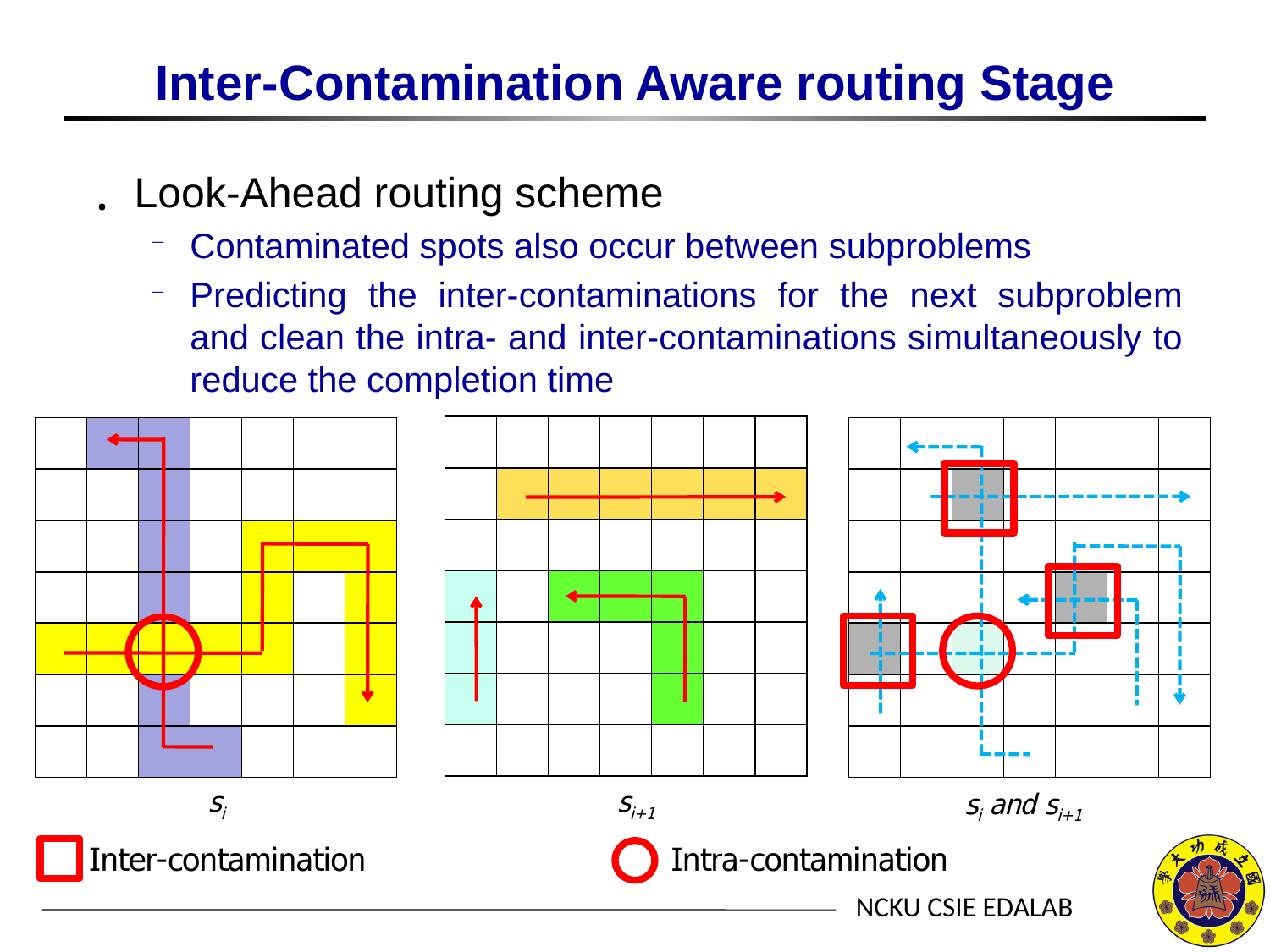

# Inter-Contamination Aware routing Stage
Look-Ahead routing scheme
Contaminated spots also occur between subproblems
Predicting the inter-contaminations for the next subproblem and clean the intra- and inter-contaminations simultaneously to reduce the completion time

|  |  |  |  |  |  |  |
| --- | --- | --- | --- | --- | --- | --- |
|  |  |  |  |  |  |  |
|  |  |  |  |  |  |  |
|  |  |  |  |  |  |  |
|  |  |  |  |  |  |  |
|  |  |  |  |  |  |  |
|  |  |  |  |  |  |  |
|  |  |  |  |  |  |  |
| --- | --- | --- | --- | --- | --- | --- |
|  |  |  |  |  |  |  |
|  |  |  |  |  |  |  |
|  |  |  |  |  |  |  |
|  |  |  |  |  |  |  |
|  |  |  |  |  |  |  |
|  |  |  |  |  |  |  |
|  |  |  |  |  |  |  |
| --- | --- | --- | --- | --- | --- | --- |
|  |  |  |  |  |  |  |
|  |  |  |  |  |  |  |
|  |  |  |  |  |  |  |
|  |  |  |  |  |  |  |
|  |  |  |  |  |  |  |
|  |  |  |  |  |  |  |

si
si+1
si and si+1
Intra-contamination
Inter-contamination